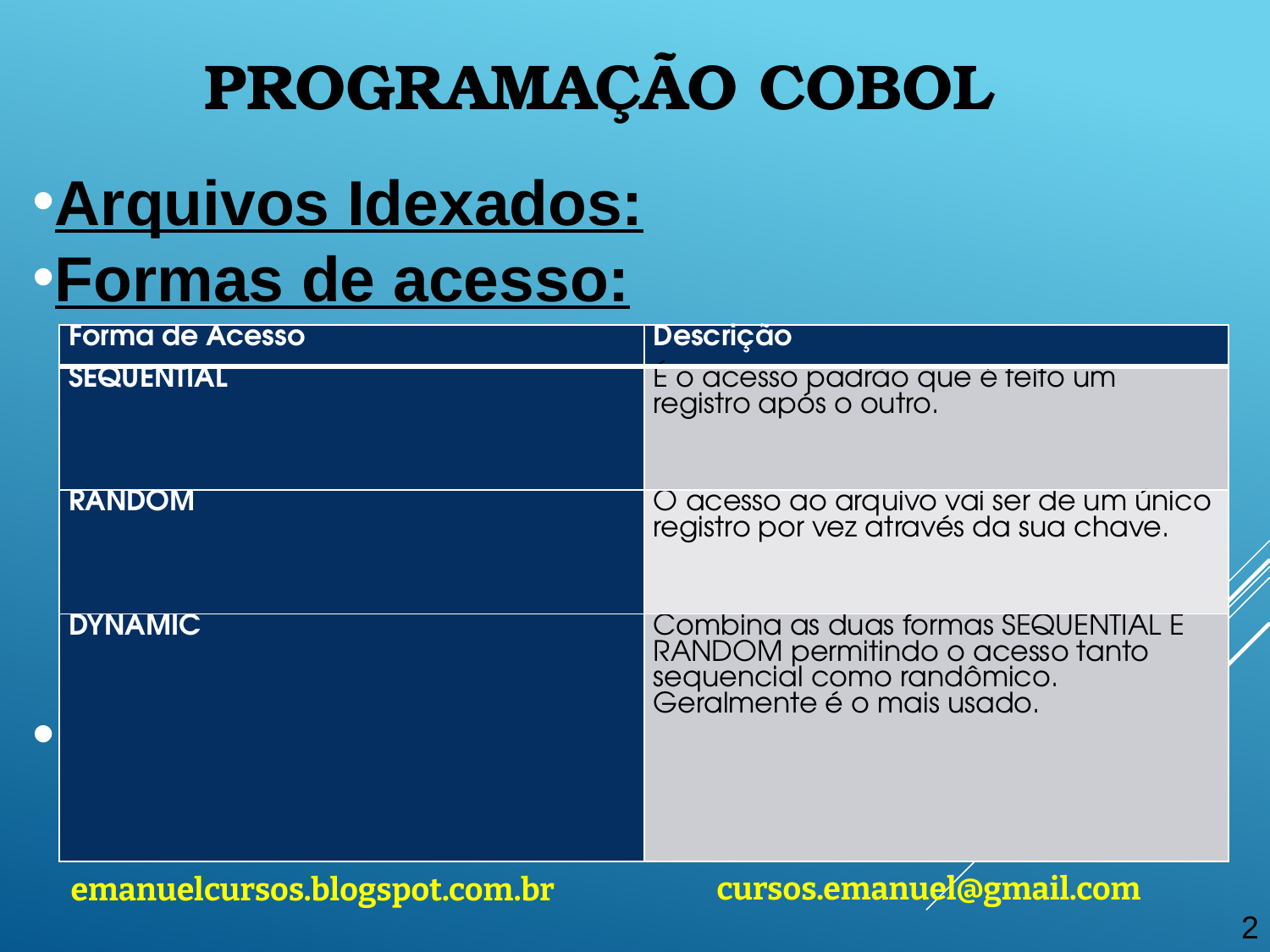

Programação cobol
Arquivos Idexados:
Formas de acesso:

| Forma de Acesso | Descrição |
| --- | --- |
| SEQUENTIAL | É o acesso padrão que é feito um registro após o outro. |
| RANDOM | O acesso ao arquivo vai ser de um único registro por vez através da sua chave. |
| DYNAMIC | Combina as duas formas SEQUENTIAL E RANDOM permitindo o acesso tanto sequencial como randômico. Geralmente é o mais usado. |
cursos.emanuel@gmail.com
emanuelcursos.blogspot.com.br
2